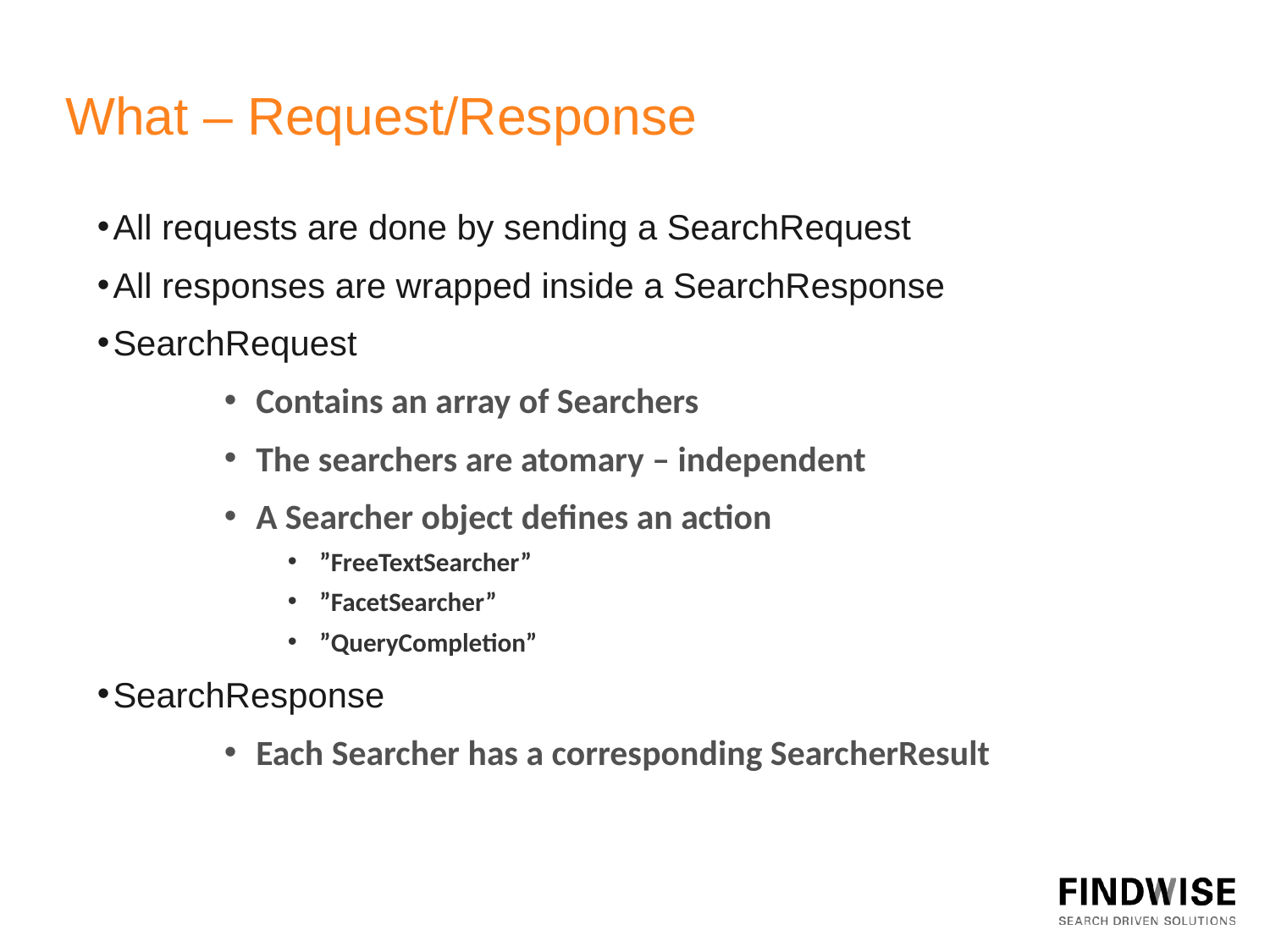

What – Request/Response
All requests are done by sending a SearchRequest
All responses are wrapped inside a SearchResponse
SearchRequest
Contains an array of Searchers
The searchers are atomary – independent
A Searcher object defines an action
”FreeTextSearcher”
”FacetSearcher”
”QueryCompletion”
SearchResponse
Each Searcher has a corresponding SearcherResult